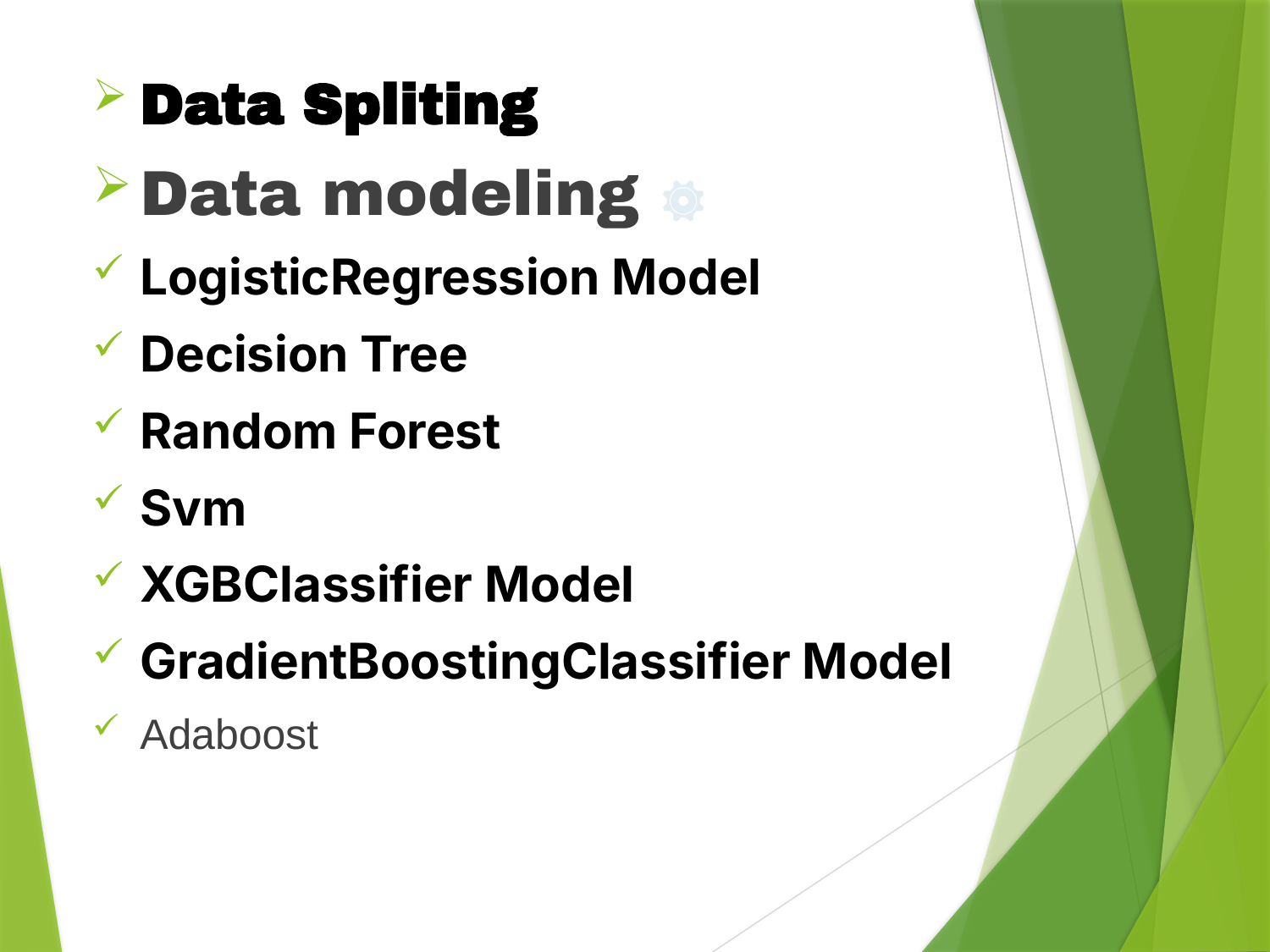

Data Spliting
Data modeling ⚙️
LogisticRegression Model
Decision Tree
Random Forest
Svm
XGBClassifier Model
GradientBoostingClassifier Model
Adaboost